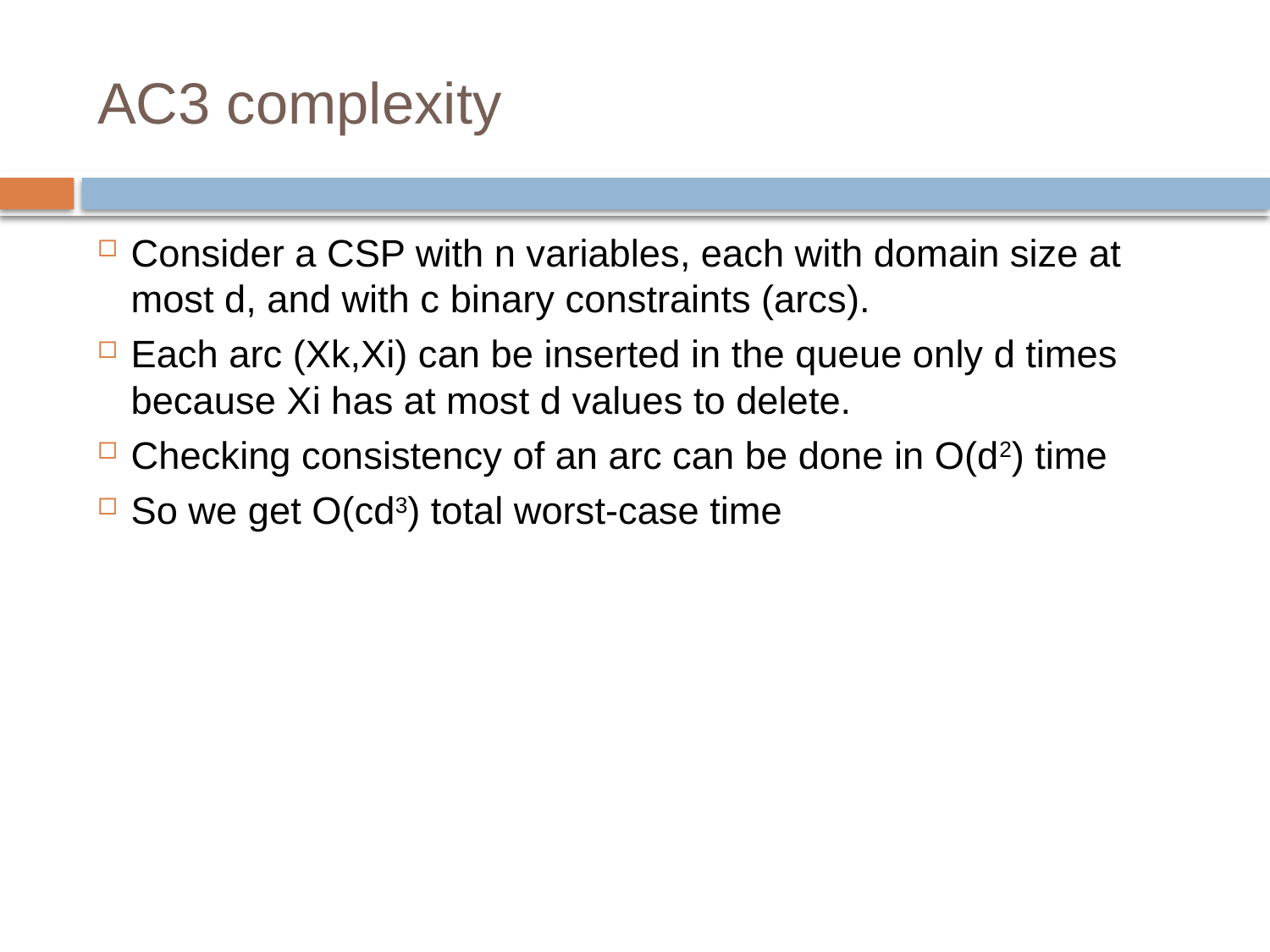

# AC3 complexity
Consider a CSP with n variables, each with domain size at most d, and with c binary constraints (arcs).
Each arc (Xk,Xi) can be inserted in the queue only d times because Xi has at most d values to delete.
Checking consistency of an arc can be done in O(d2) time
So we get O(cd3) total worst-case time